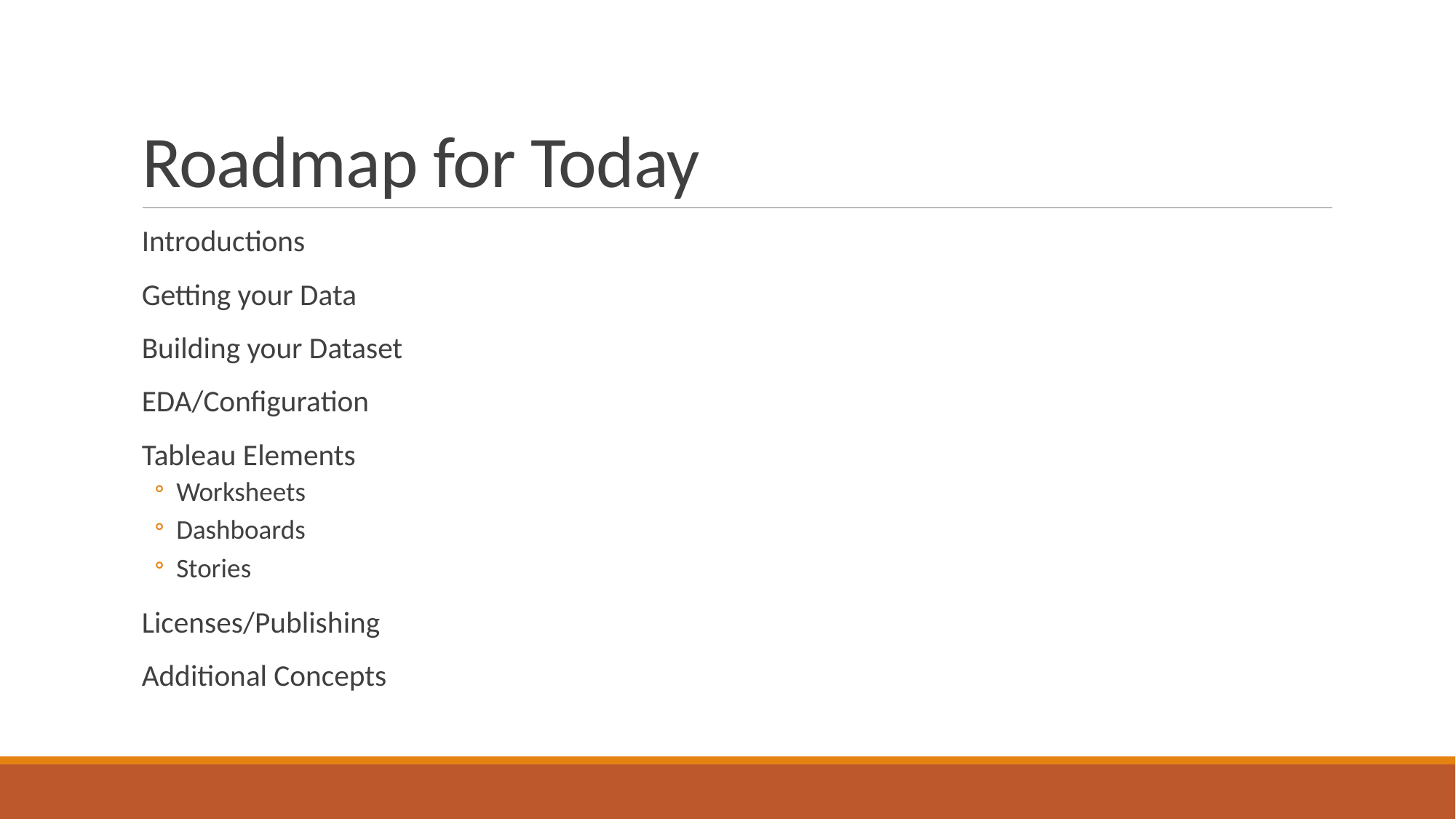

# Roadmap for Today
Introductions
Getting your Data
Building your Dataset
EDA/Configuration
Tableau Elements
Worksheets
Dashboards
Stories
Licenses/Publishing
Additional Concepts